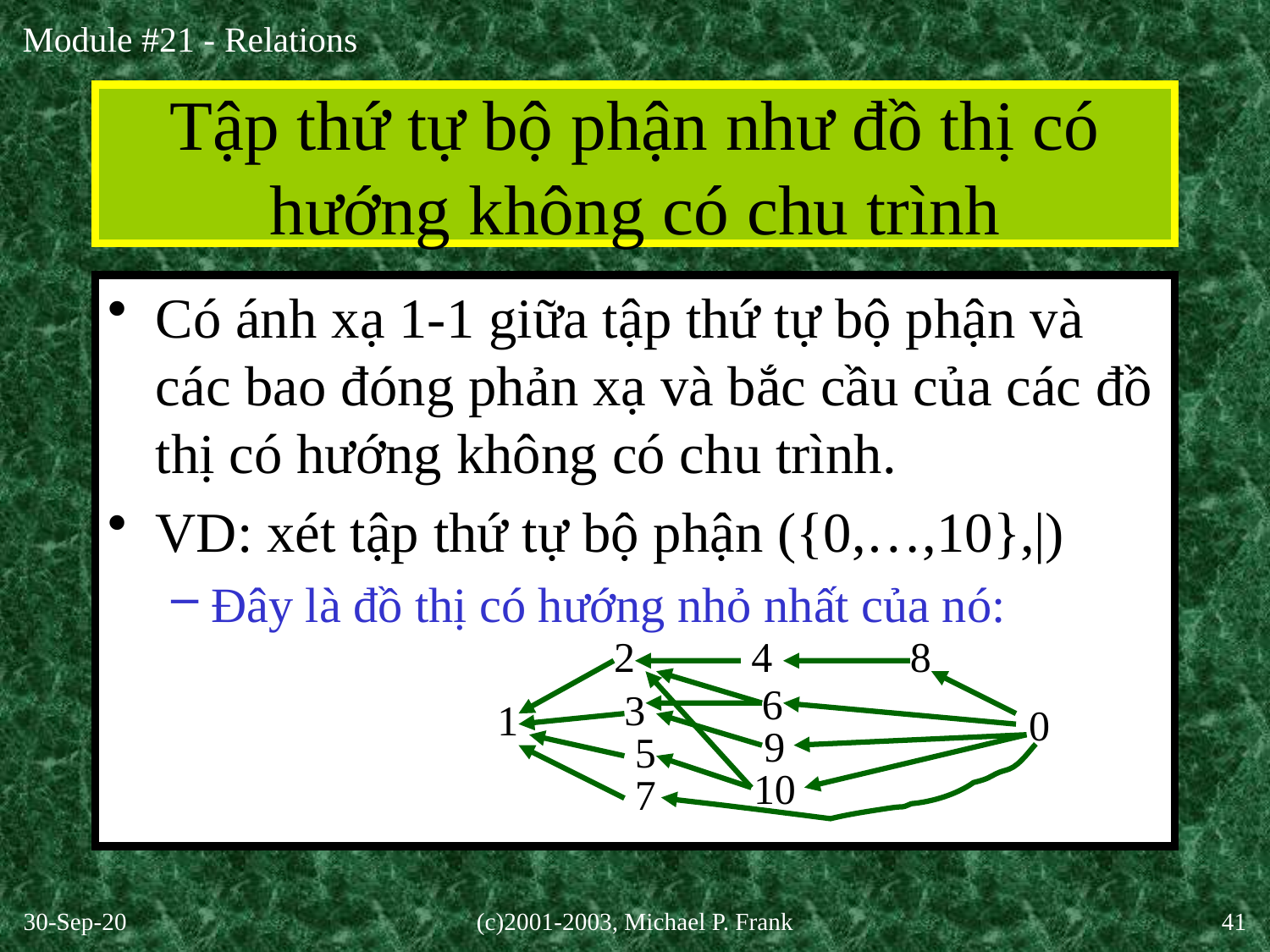

# Tập thứ tự bộ phận như đồ thị có hướng không có chu trình
Có ánh xạ 1-1 giữa tập thứ tự bộ phận và các bao đóng phản xạ và bắc cầu của các đồ thị có hướng không có chu trình.
VD: xét tập thứ tự bộ phận ({0,…,10},|)
Đây là đồ thị có hướng nhỏ nhất của nó:
2
4
8

6

3
1
0

9
5

10
7
30-Sep-20
(c)2001-2003, Michael P. Frank
41